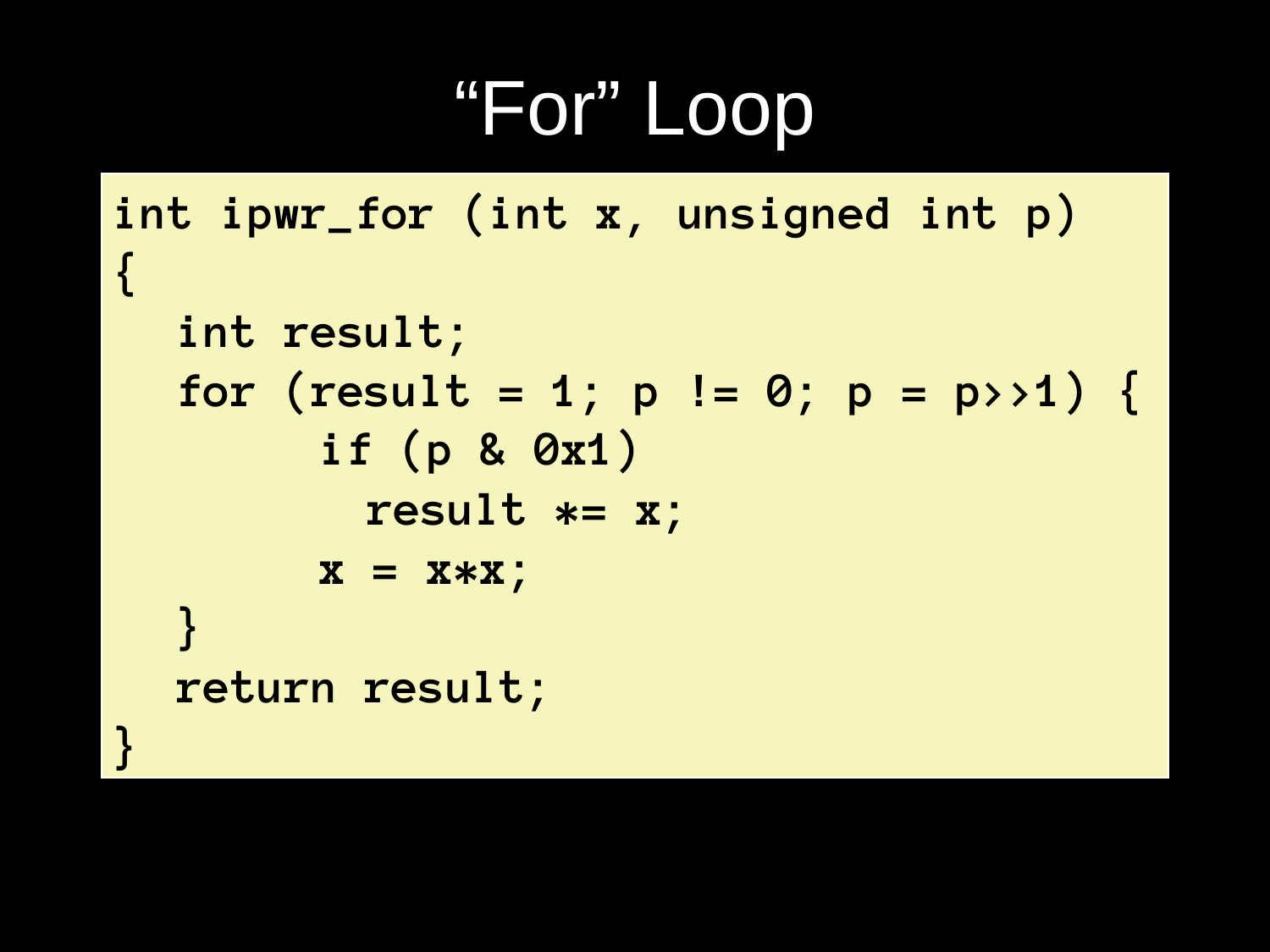

“For” Loop
int ipwr_for (int x, unsigned int p)
{
	int result;
	for (result = 1; p != 0; p = p>>1) {
		if (p & 0x1)
			result *= x;
		x = x*x;
  	}
	return result;
}